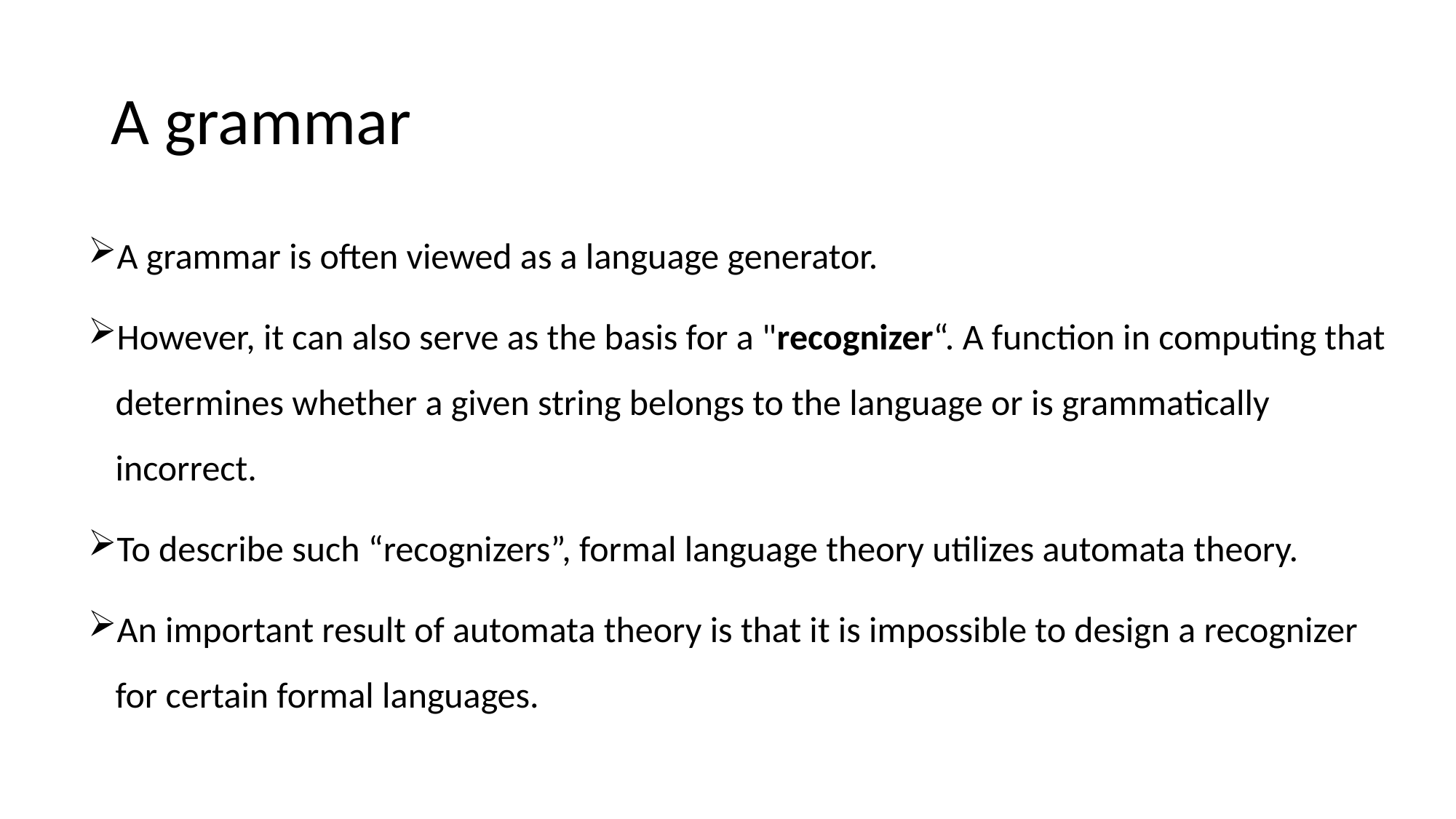

# A grammar
A grammar is often viewed as a language generator.
However, it can also serve as the basis for a "recognizer“. A function in computing that determines whether a given string belongs to the language or is grammatically incorrect.
To describe such “recognizers”, formal language theory utilizes automata theory.
An important result of automata theory is that it is impossible to design a recognizer for certain formal languages.